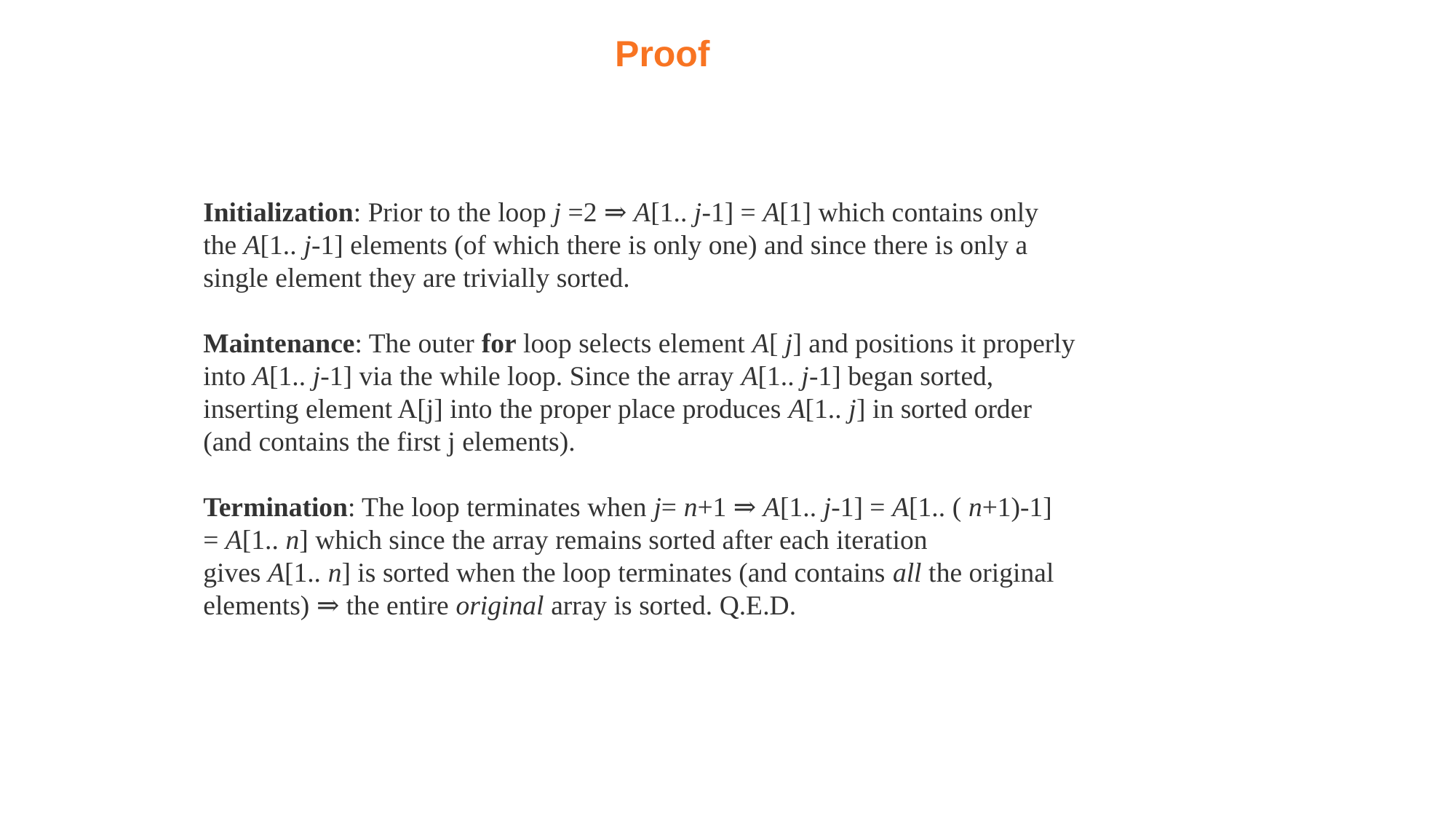

Proof
Initialization: Prior to the loop j =2 ⇒ A[1.. j-1] = A[1] which contains only the A[1.. j-1] elements (of which there is only one) and since there is only a single element they are trivially sorted.

Maintenance: The outer for loop selects element A[ j] and positions it properly into A[1.. j-1] via the while loop. Since the array A[1.. j-1] began sorted, inserting element A[j] into the proper place produces A[1.. j] in sorted order (and contains the first j elements).

Termination: The loop terminates when j= n+1 ⇒ A[1.. j-1] = A[1.. ( n+1)-1] = A[1.. n] which since the array remains sorted after each iteration gives A[1.. n] is sorted when the loop terminates (and contains all the original elements) ⇒ the entire original array is sorted. Q.E.D.